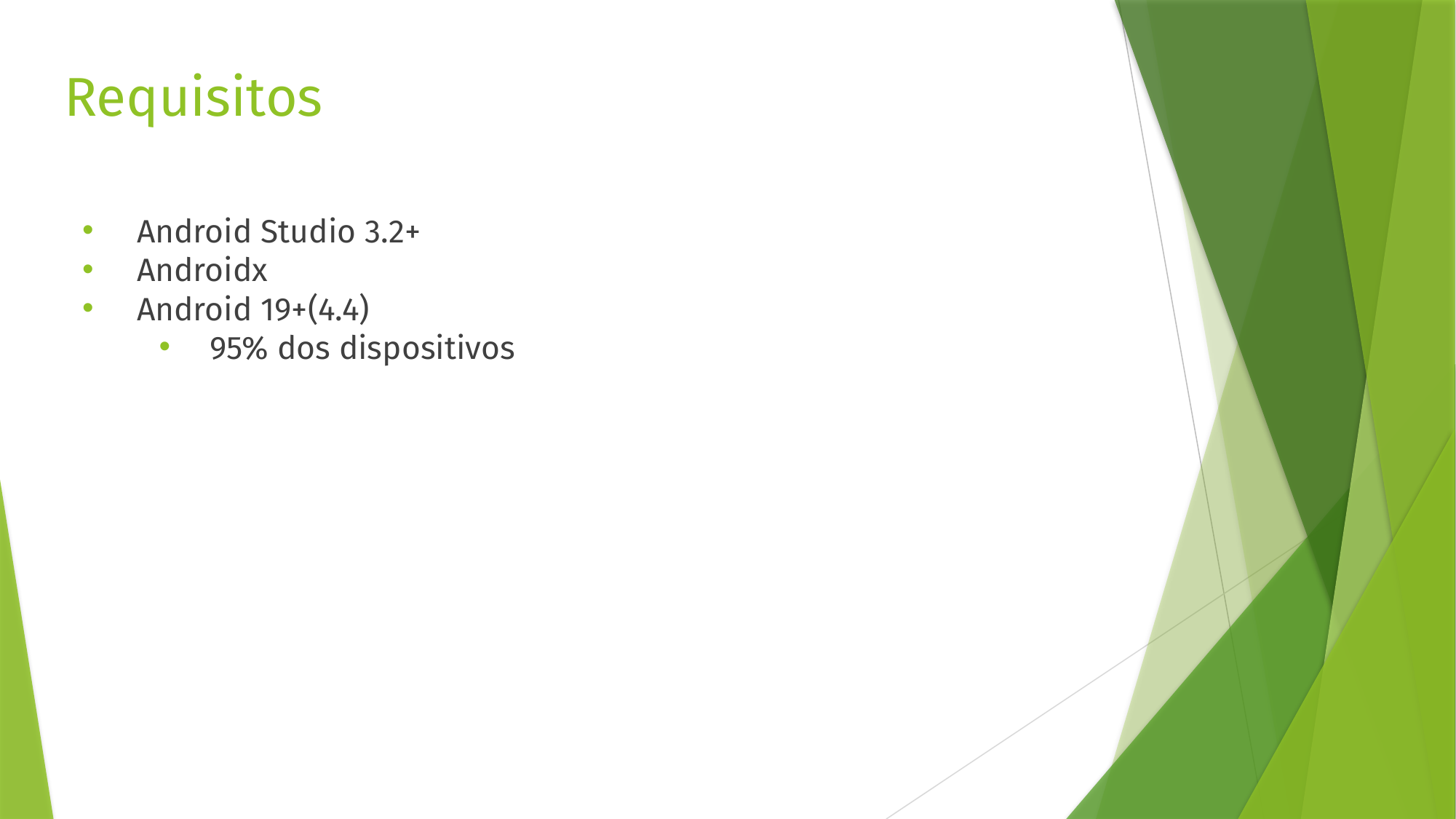

# Requisitos
Android Studio 3.2+
Androidx
Android 19+(4.4)
95% dos dispositivos